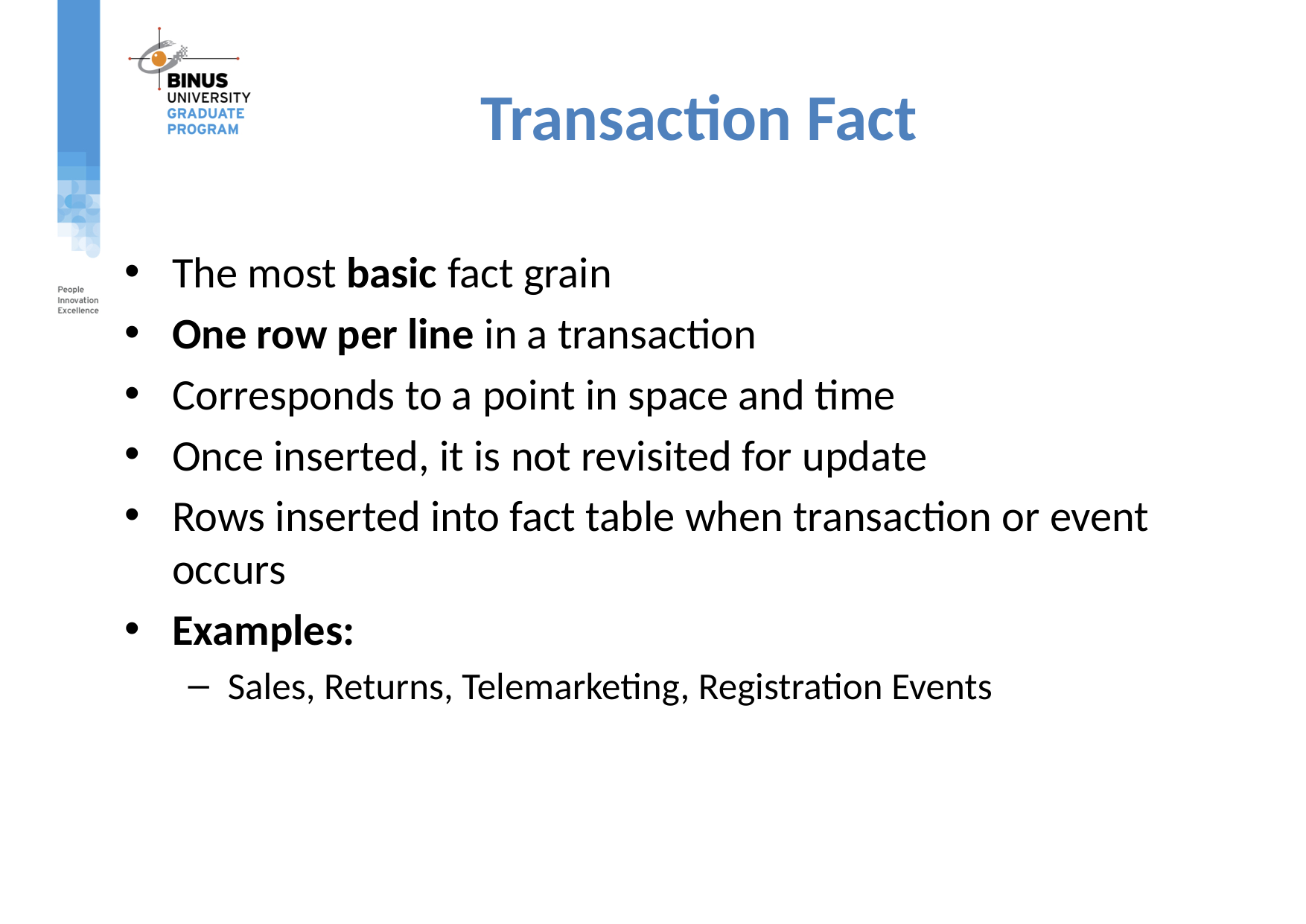

# Transaction Fact
The most basic fact grain
One row per line in a transaction
Corresponds to a point in space and time
Once inserted, it is not revisited for update
Rows inserted into fact table when transaction or event occurs
Examples:
Sales, Returns, Telemarketing, Registration Events